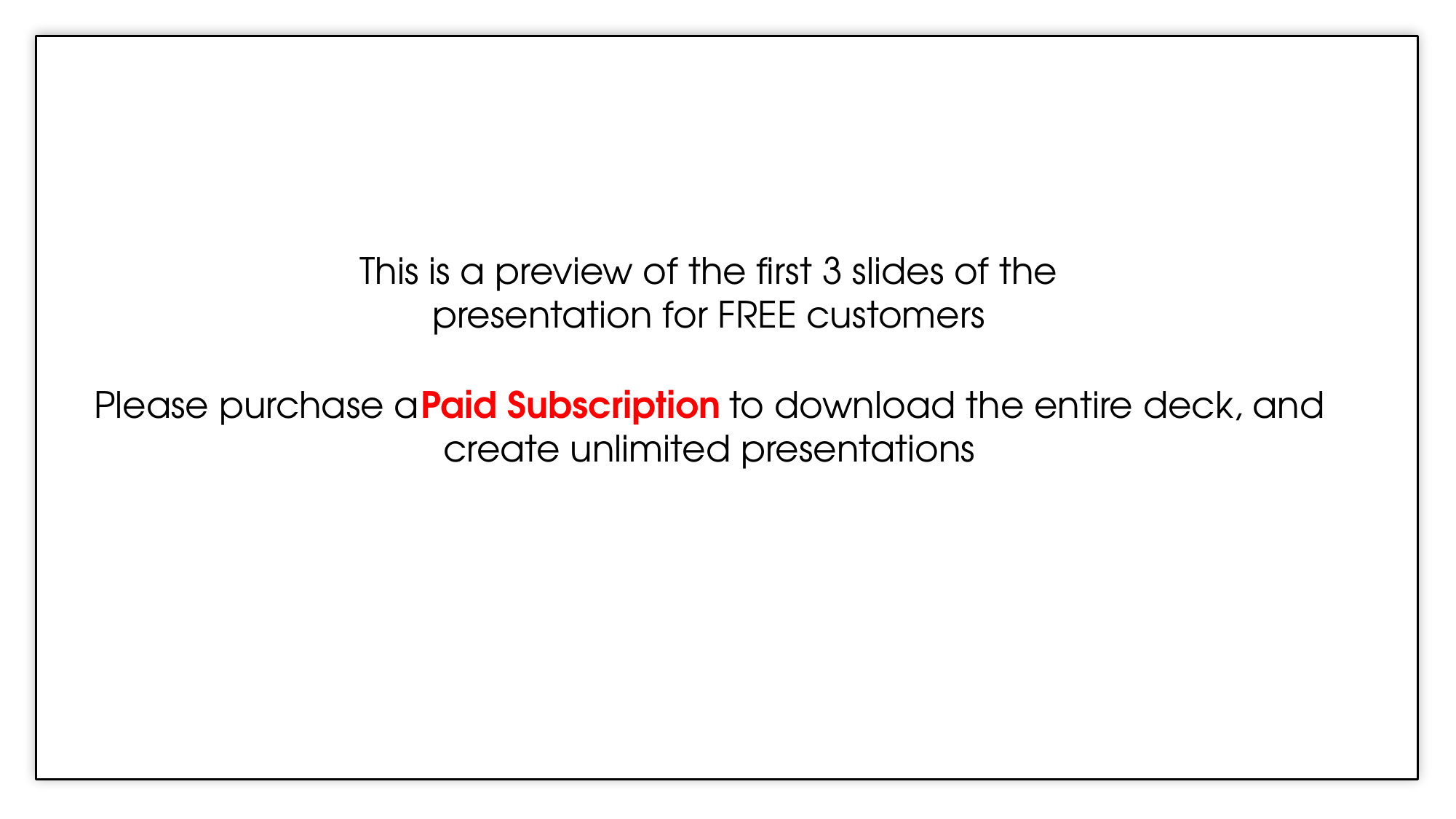

This is a preview of the first 3 slides of the presentation for FREE customers
Please purchase a                               to download the entire deck, and create unlimited presentations
Paid Subscription